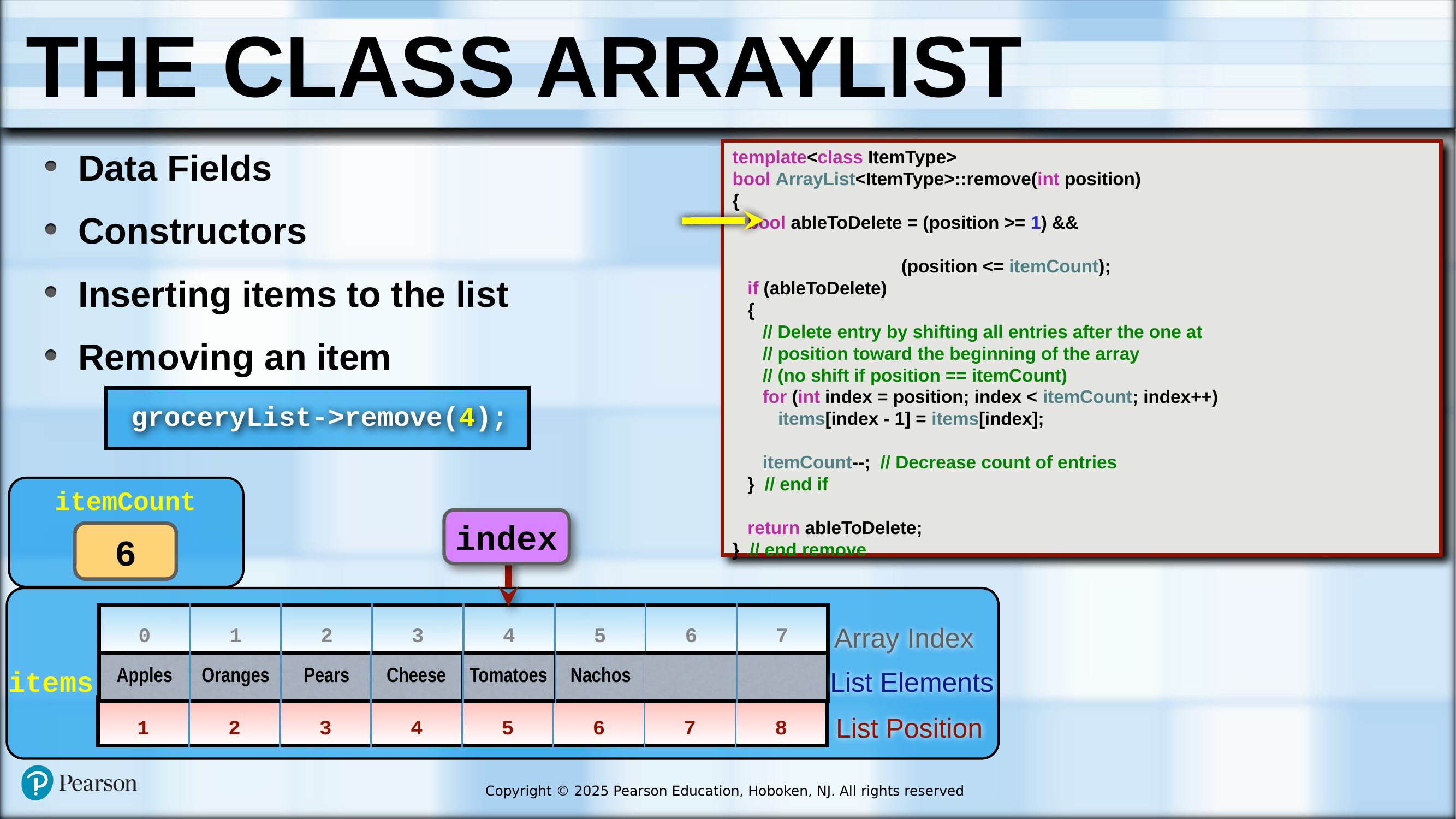

# The Class ArrayList
Data Fields
Constructors
Inserting items to the list
Removing an item

template<class ItemType>
bool ArrayList<ItemType>::remove(int position)
{
   bool ableToDelete = (position >= 1) &&
										 (position <= itemCount);
   if (ableToDelete)
   {
      // Delete entry by shifting all entries after the one at
      // position toward the beginning of the array
      // (no shift if position == itemCount)
      for (int index = position; index < itemCount; index++)
         items[index - 1] = items[index];

      itemCount--;  // Decrease count of entries
   }  // end if

   return ableToDelete;
}  // end remove

groceryList->remove(4);

itemCount
index

0
1
2
3
5
6

| 0 | 1 | 2 | 3 | 4 | 5 | 6 | 7 |
| --- | --- | --- | --- | --- | --- | --- | --- |
Array Index
| Cheese |
| --- |
|  |  |  |  |  |  |  |  |
| --- | --- | --- | --- | --- | --- | --- | --- |
| Apples | Oranges | Pears |
| --- | --- | --- |
| Cheese |
| --- |
| Tomatoes |
| --- |
| Nachos |
| --- |
items
List Elements
| 1 | 2 | 3 | 4 | 5 | 6 | 7 | 8 |
| --- | --- | --- | --- | --- | --- | --- | --- |
List Position